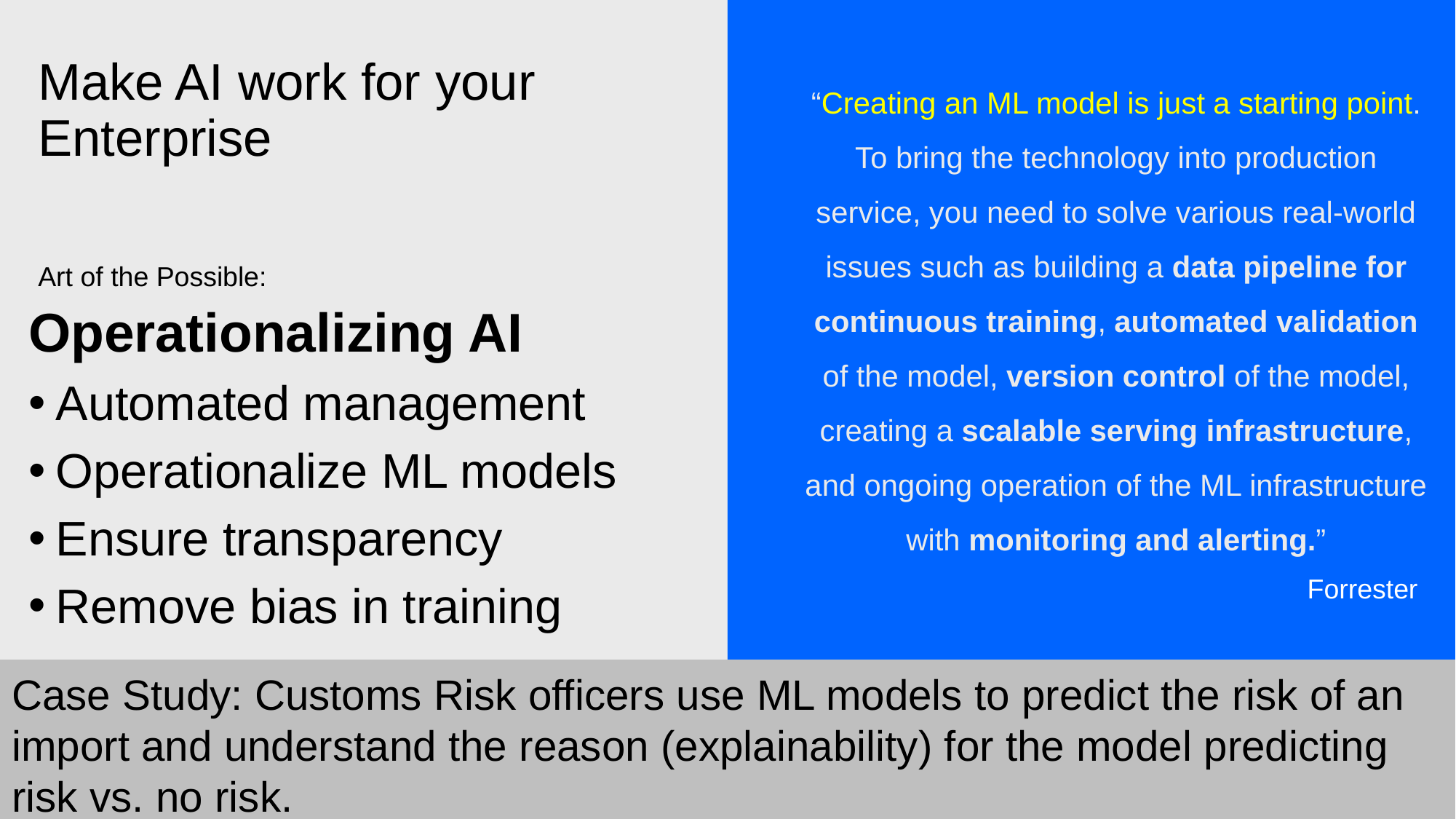

Make AI work for your Enterprise
“Creating an ML model is just a starting point. To bring the technology into production service, you need to solve various real-world issues such as building a data pipeline for continuous training, automated validation of the model, version control of the model, creating a scalable serving infrastructure, and ongoing operation of the ML infrastructure with monitoring and alerting.”
Art of the Possible:
Operationalizing AI
Automated management
Operationalize ML models
Ensure transparency
Remove bias in training
Forrester

Case Study: Customs Risk officers use ML models to predict the risk of an import and understand the reason (explainability) for the model predicting risk vs. no risk.
Data and AI Forum / © 2019 IBM Corporation
2